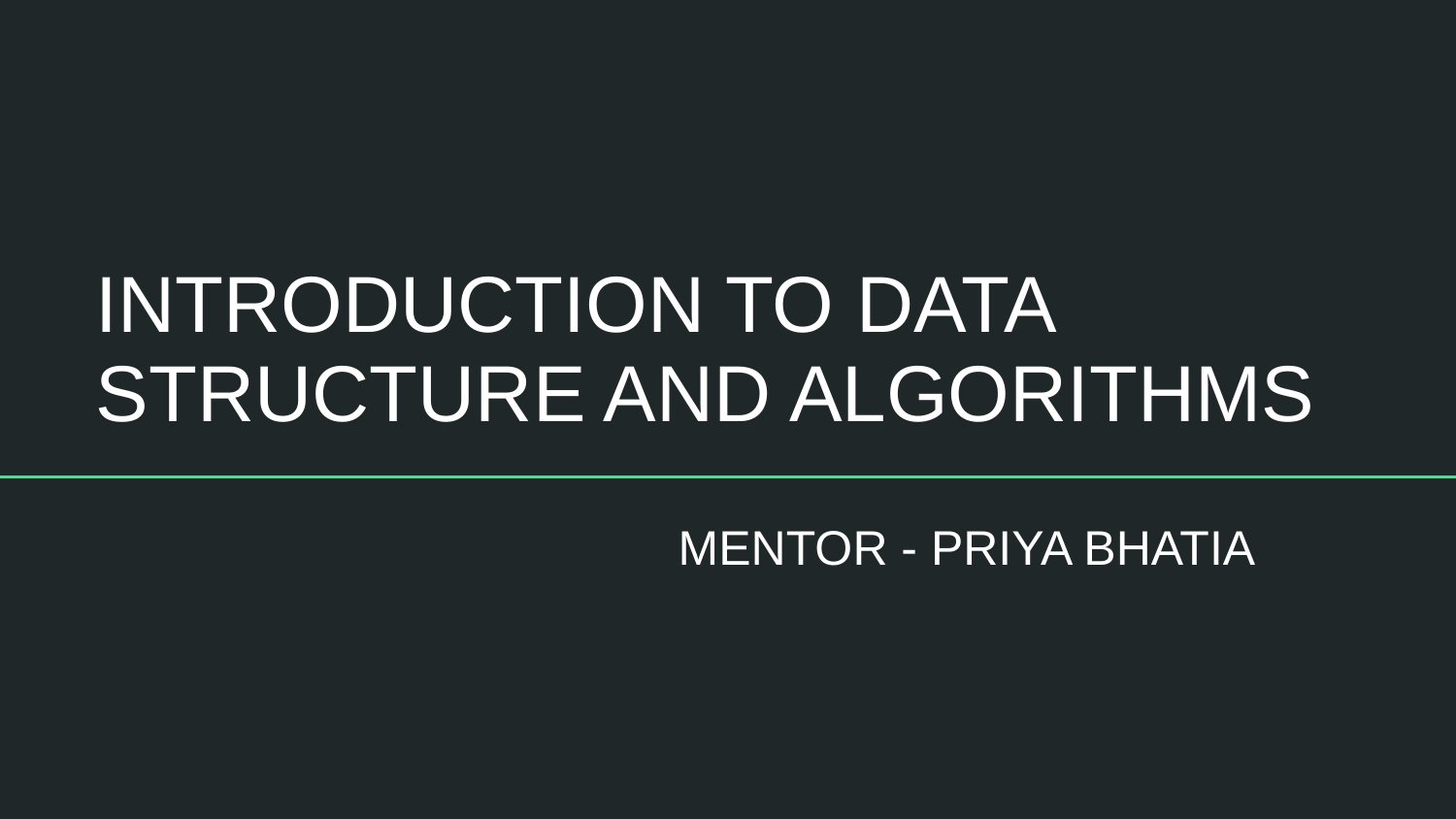

# INTRODUCTION TO DATA STRUCTURE AND ALGORITHMS
				MENTOR - PRIYA BHATIA